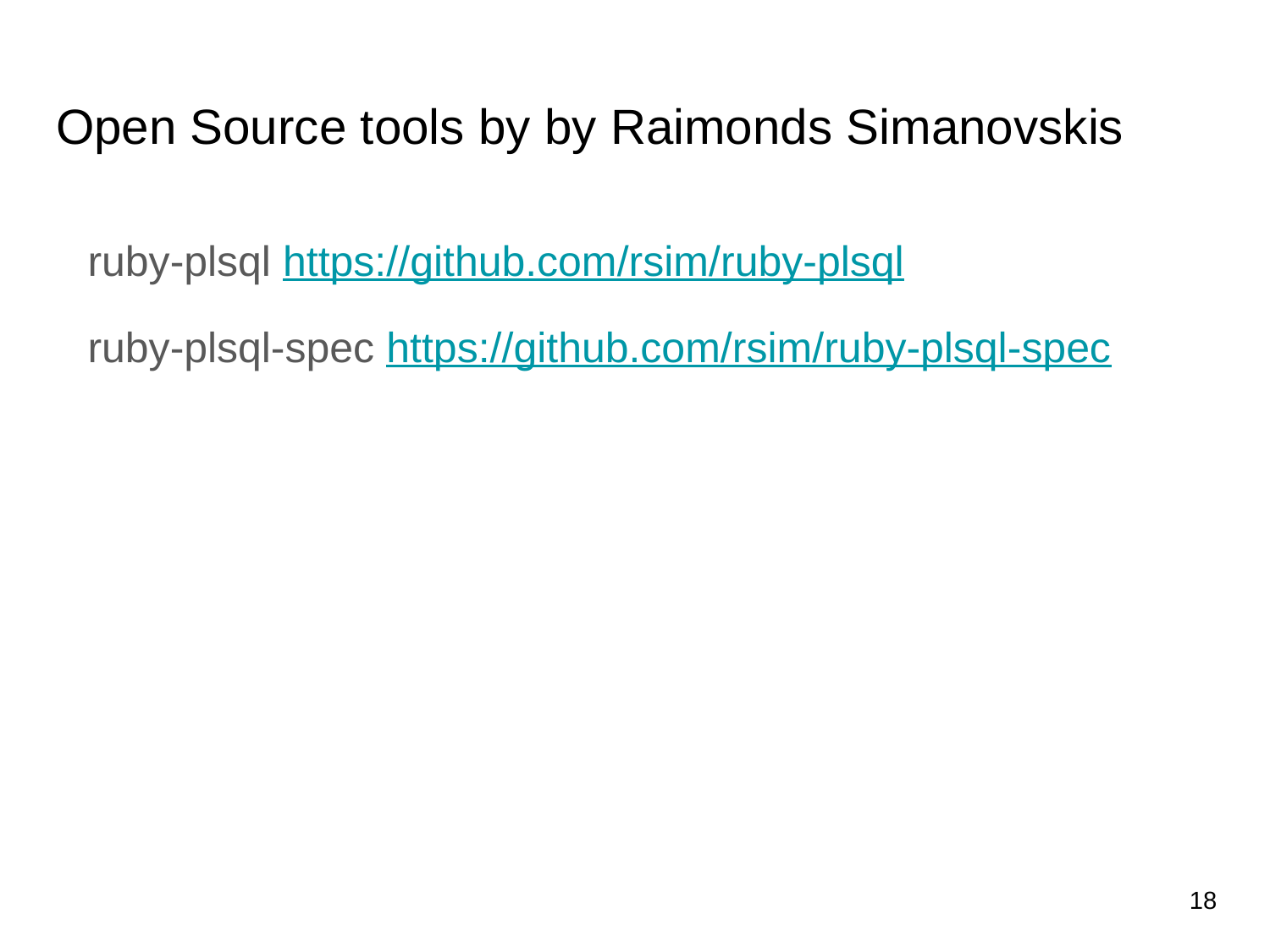

# Open Source tools by by Raimonds Simanovskis
ruby-plsql https://github.com/rsim/ruby-plsql
ruby-plsql-spec https://github.com/rsim/ruby-plsql-spec
18